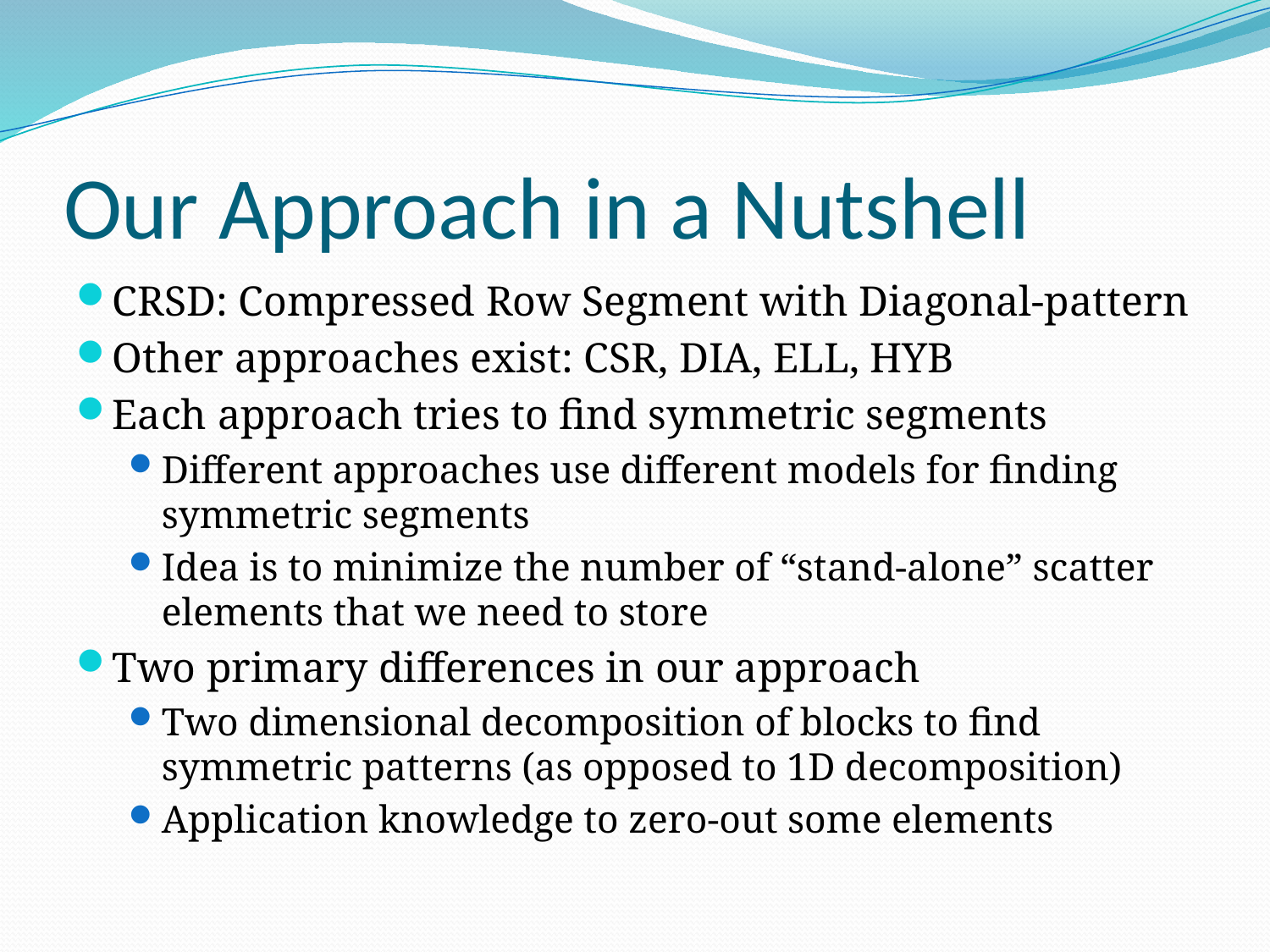

# Our Approach in a Nutshell
CRSD: Compressed Row Segment with Diagonal-pattern
Other approaches exist: CSR, DIA, ELL, HYB
Each approach tries to find symmetric segments
Different approaches use different models for finding symmetric segments
Idea is to minimize the number of “stand-alone” scatter elements that we need to store
Two primary differences in our approach
Two dimensional decomposition of blocks to find symmetric patterns (as opposed to 1D decomposition)
Application knowledge to zero-out some elements